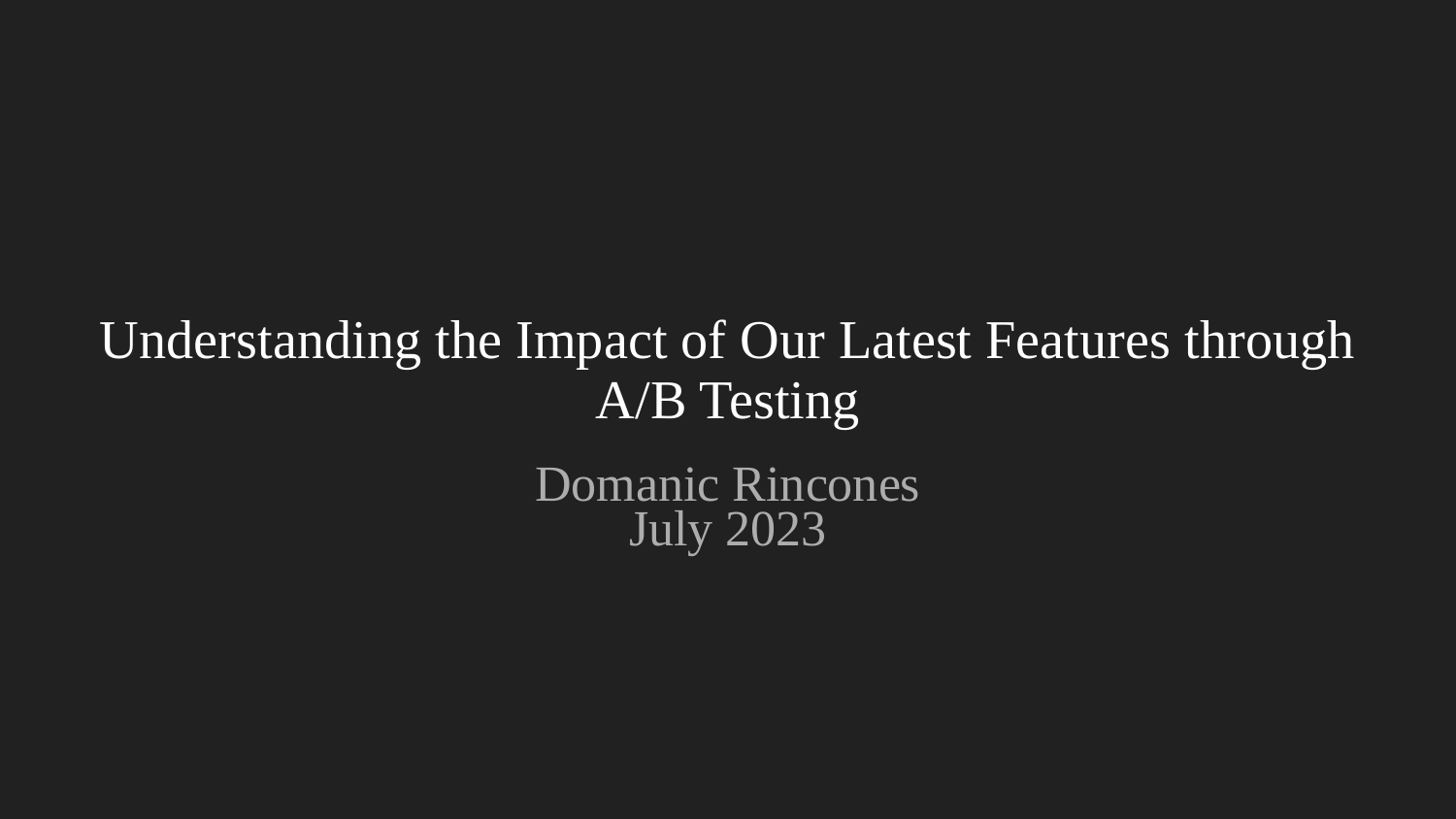

# Understanding the Impact of Our Latest Features through A/B Testing
Domanic Rincones
July 2023